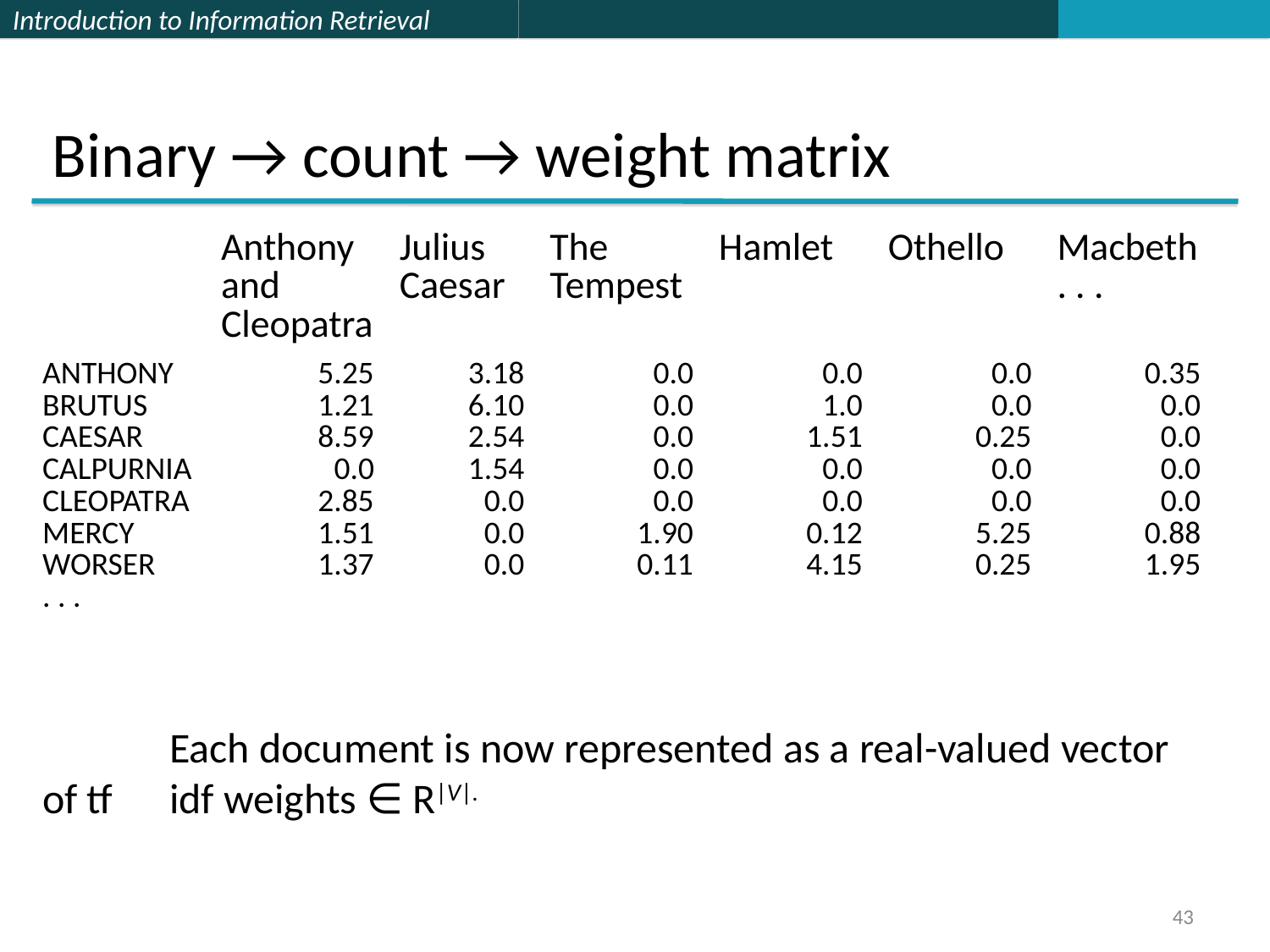

Binary → count → weight matrix
|  | Anthony and Cleopatra | Julius Caesar | The Tempest | Hamlet | Othello | Macbeth . . . |
| --- | --- | --- | --- | --- | --- | --- |
| ANTHONY BRUTUS CAESAR CALPURNIA CLEOPATRA MERCY WORSER . . . | 5.25 1.21 8.59 0.0 2.85 1.51 1.37 | 3.18 6.10 2.54 1.54 0.0 0.0 0.0 | 0.0 0.0 0.0 0.0 0.0 1.90 0.11 | 0.0 1.0 1.51 0.0 0.0 0.12 4.15 | 0.0 0.0 0.25 0.0 0.0 5.25 0.25 | 0.35 0.0 0.0 0.0 0.0 0.88 1.95 |
	Each document is now represented as a real-valued vector of tf 	idf weights ∈ R|V|.
43
43